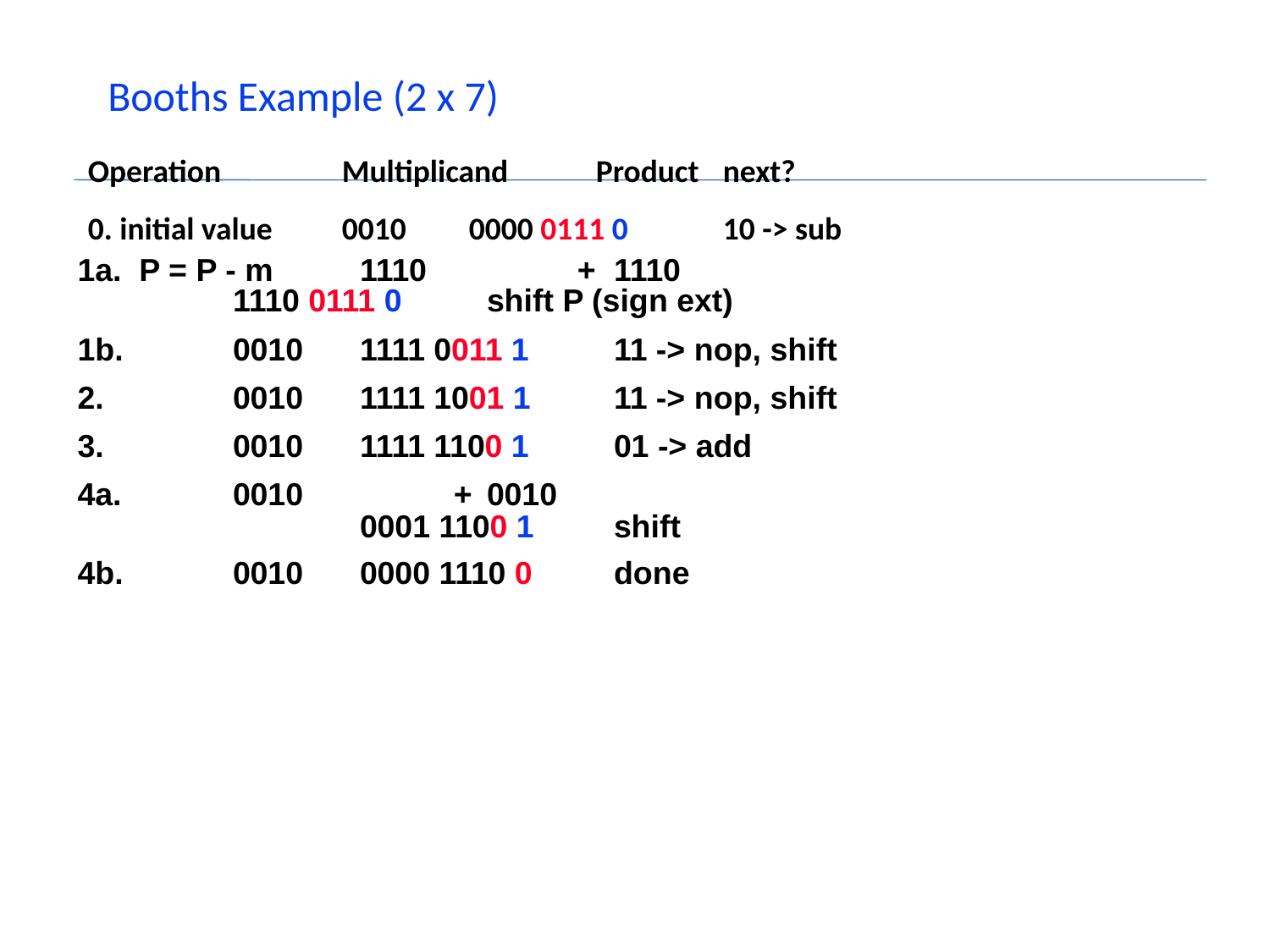

# Booths Example (2 x 7)
Operation	Multiplicand	Product	next?
0. initial value	0010	0000 0111 0	10 -> sub
1a.  P = P - m	1110                 +	1110					1110 0111 0	shift P (sign ext)
1b. 	0010	1111 0011 1	11 -> nop, shift
2.		0010	1111 1001 1	11 -> nop, shift
3.		0010	1111 1100 1	01 -> add
4a.	0010                 +	0010
			0001 1100 1	shift
4b.	0010	0000 1110 0	done